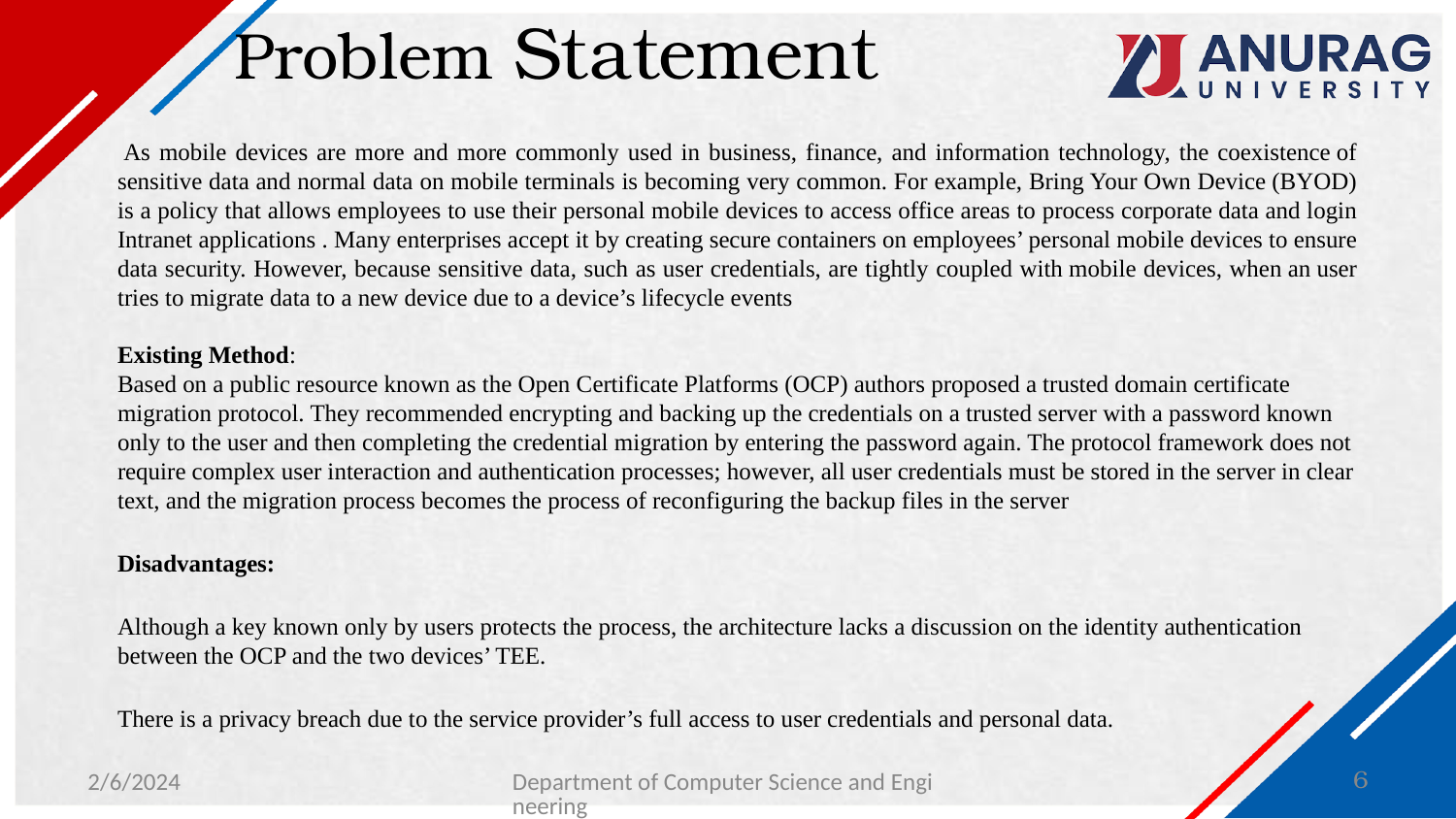

# Problem Statement

 As mobile devices are more and more commonly used in business, finance, and information technology, the coexistence of sensitive data and normal data on mobile terminals is becoming very common. For example, Bring Your Own Device (BYOD) is a policy that allows employees to use their personal mobile devices to access office areas to process corporate data and login Intranet applications . Many enterprises accept it by creating secure containers on employees’ personal mobile devices to ensure data security. However, because sensitive data, such as user credentials, are tightly coupled with mobile devices, when an user tries to migrate data to a new device due to a device’s lifecycle events

Existing Method:
Based on a public resource known as the Open Certificate Platforms (OCP) authors proposed a trusted domain certificate migration protocol. They recommended encrypting and backing up the credentials on a trusted server with a password known only to the user and then completing the credential migration by entering the password again. The protocol framework does not require complex user interaction and authentication processes; however, all user credentials must be stored in the server in clear text, and the migration process becomes the process of reconfiguring the backup files in the server

Disadvantages:

Although a key known only by users protects the process, the architecture lacks a discussion on the identity authentication between the OCP and the two devices’ TEE.

There is a privacy breach due to the service provider’s full access to user credentials and personal data.

2/6/2024
Department of Computer Science and Engineering
6